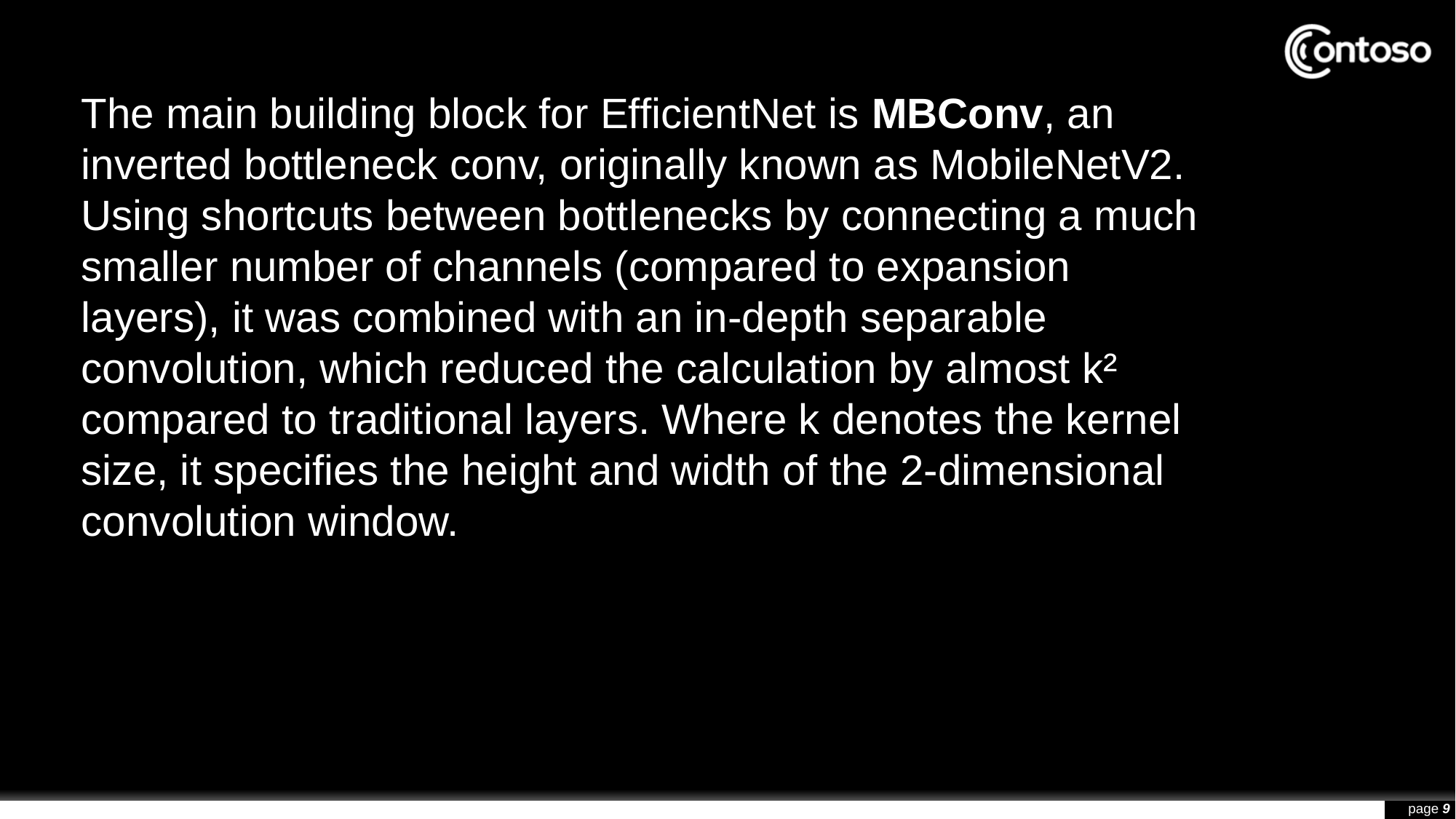

The main building block for EfficientNet is MBConv, an inverted bottleneck conv, originally known as MobileNetV2. Using shortcuts between bottlenecks by connecting a much smaller number of channels (compared to expansion layers), it was combined with an in-depth separable convolution, which reduced the calculation by almost k² compared to traditional layers. Where k denotes the kernel size, it specifies the height and width of the 2-dimensional convolution window.
page 9